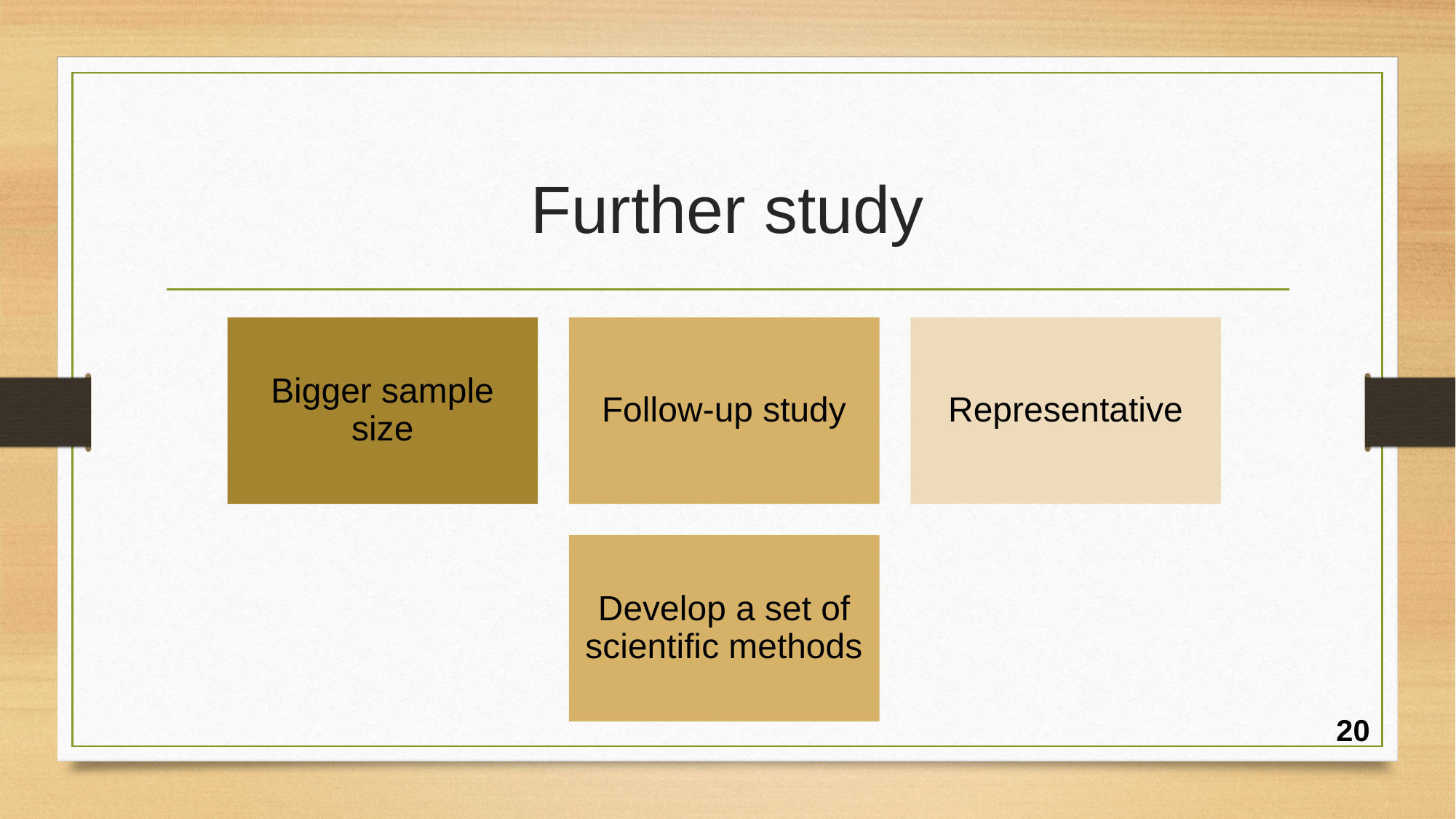

# Further study
Bigger sample size
Follow-up study
Representative
Develop a set of scientific methods
20